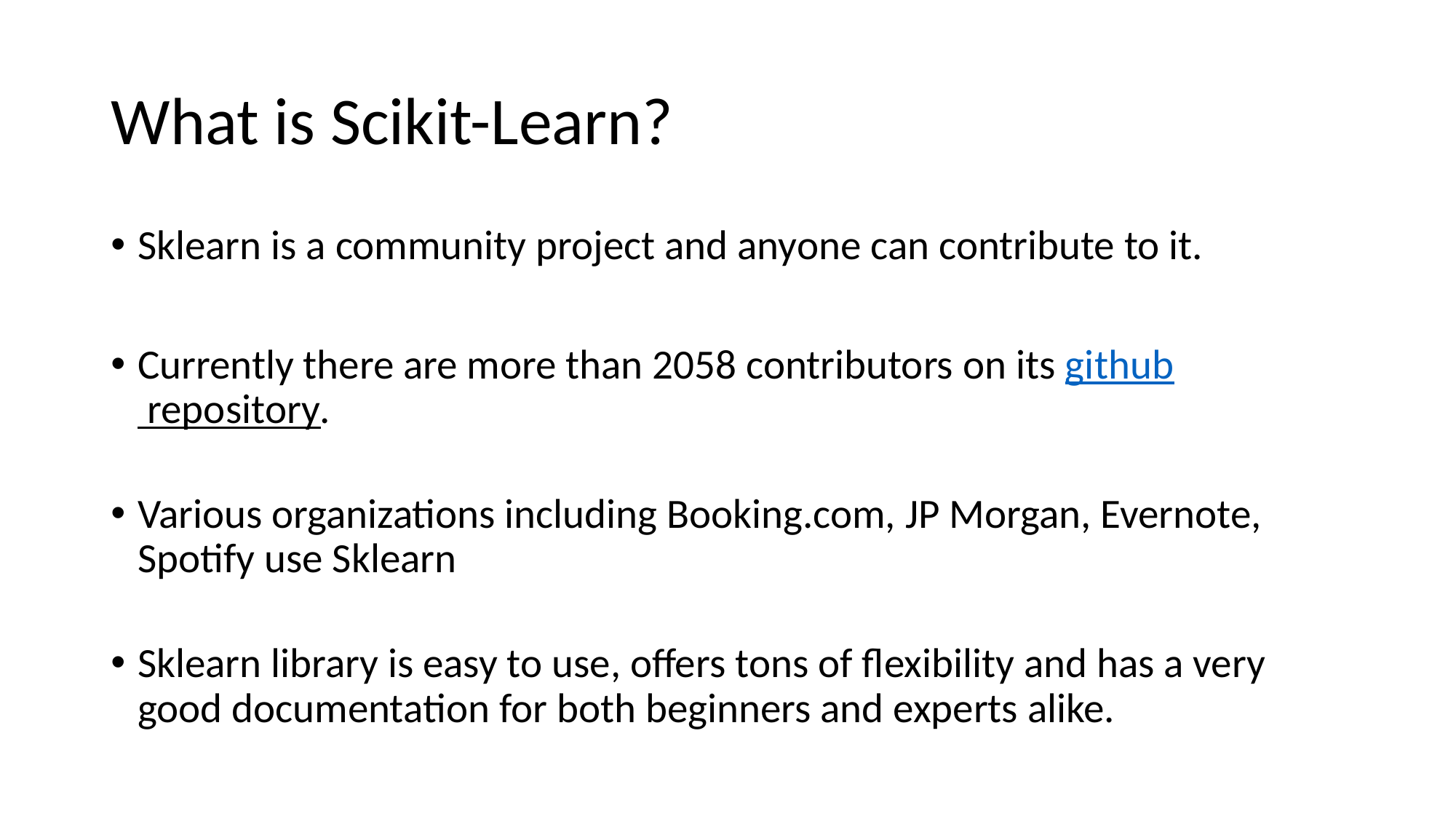

# What is Scikit-Learn?
Sklearn is a community project and anyone can contribute to it.

Currently there are more than 2058 contributors on its github repository.
Various organizations including Booking.com, JP Morgan, Evernote, Spotify use Sklearn
Sklearn library is easy to use, offers tons of flexibility and has a very good documentation for both beginners and experts alike.